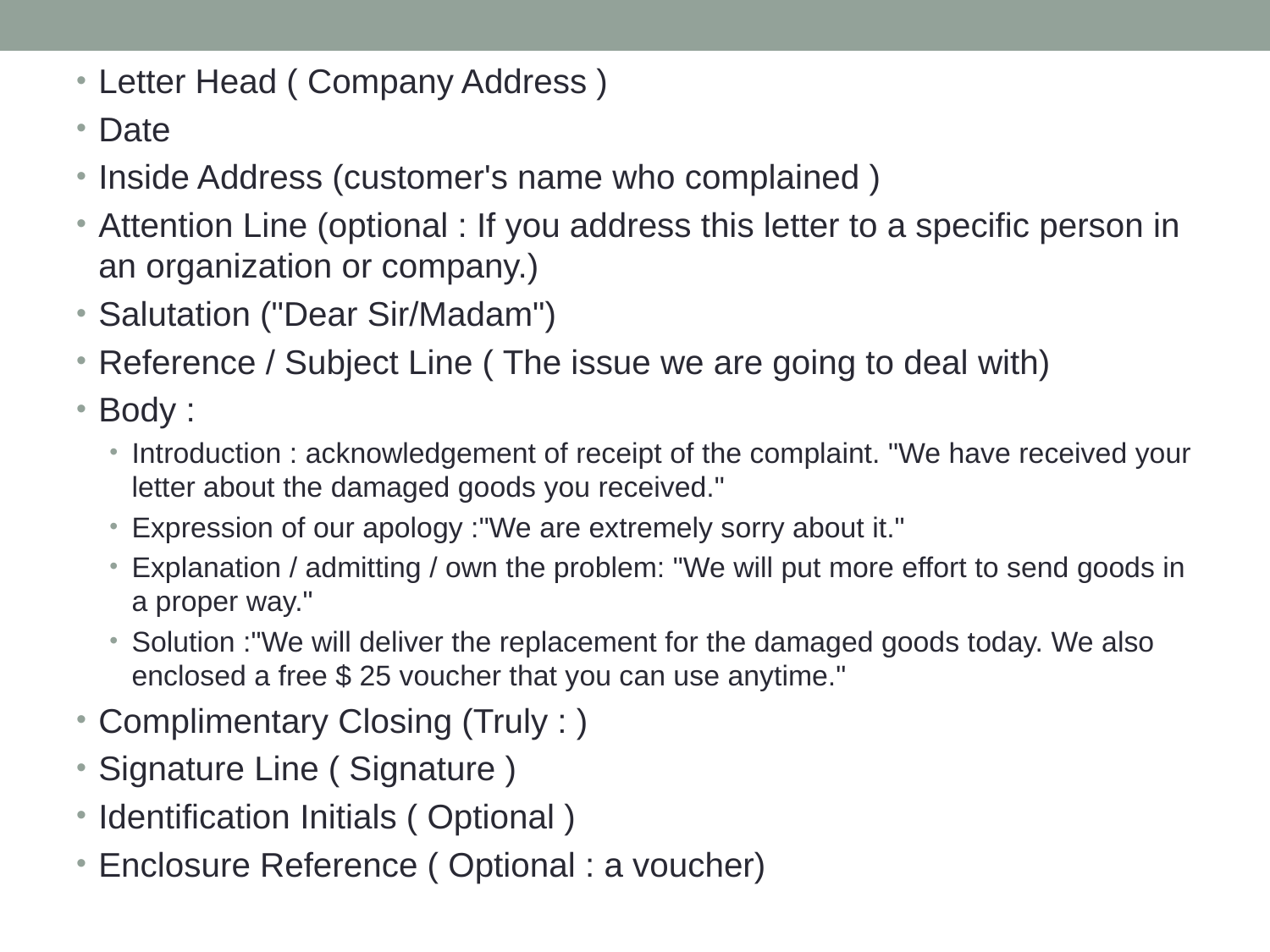

Letter Head ( Company Address )
Date
Inside Address (customer's name who complained )
Attention Line (optional : If you address this letter to a specific person in an organization or company.)
Salutation ("Dear Sir/Madam")
Reference / Subject Line ( The issue we are going to deal with)
Body :
Introduction : acknowledgement of receipt of the complaint. "We have received your letter about the damaged goods you received."
Expression of our apology :"We are extremely sorry about it."
Explanation / admitting / own the problem: "We will put more effort to send goods in a proper way."
Solution :"We will deliver the replacement for the damaged goods today. We also enclosed a free $ 25 voucher that you can use anytime."
Complimentary Closing (Truly : )
Signature Line ( Signature )
Identification Initials ( Optional )
Enclosure Reference ( Optional : a voucher)